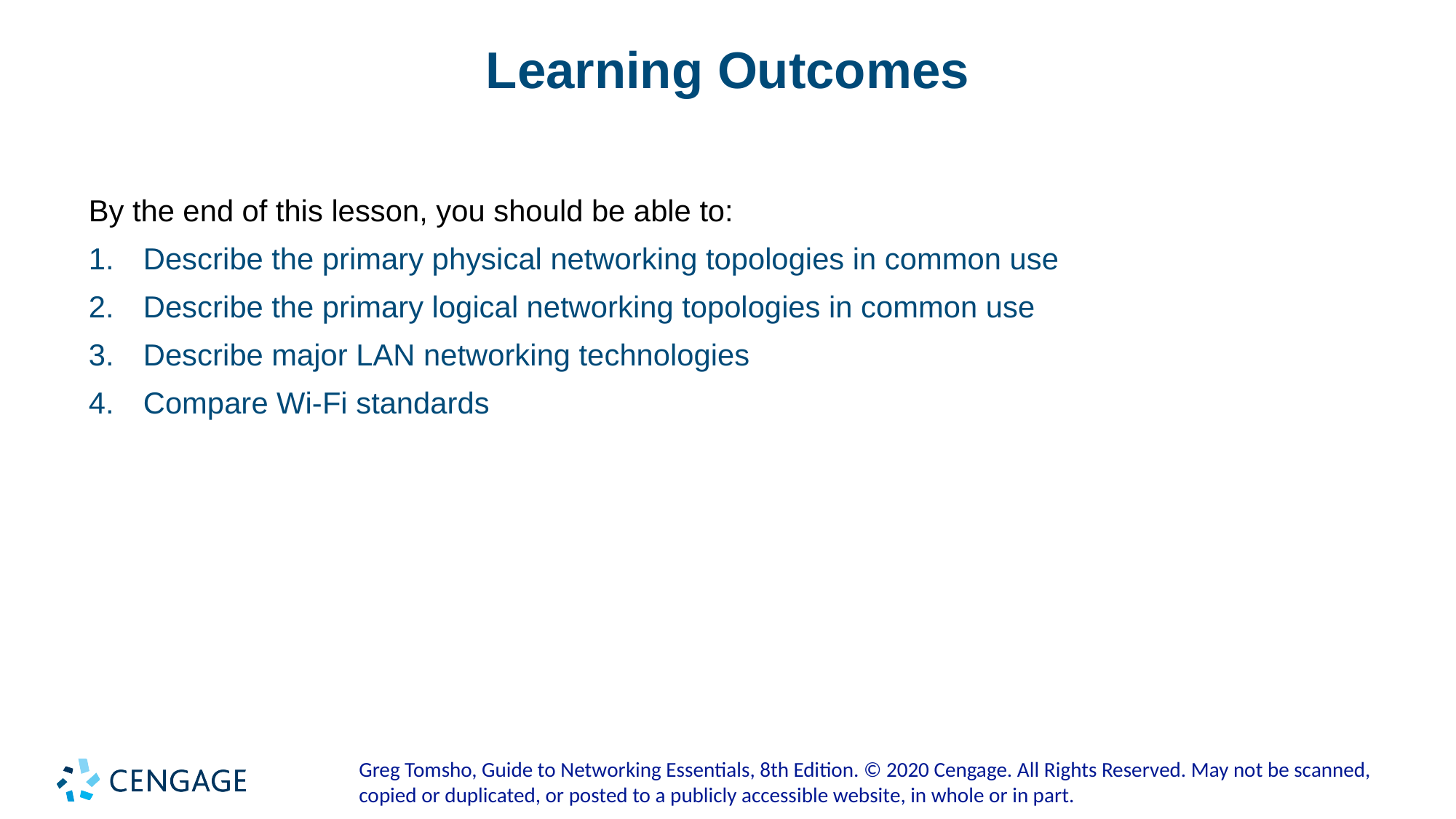

# Learning Outcomes
By the end of this lesson, you should be able to:
Describe the primary physical networking topologies in common use
Describe the primary logical networking topologies in common use
Describe major LAN networking technologies
Compare Wi-Fi standards